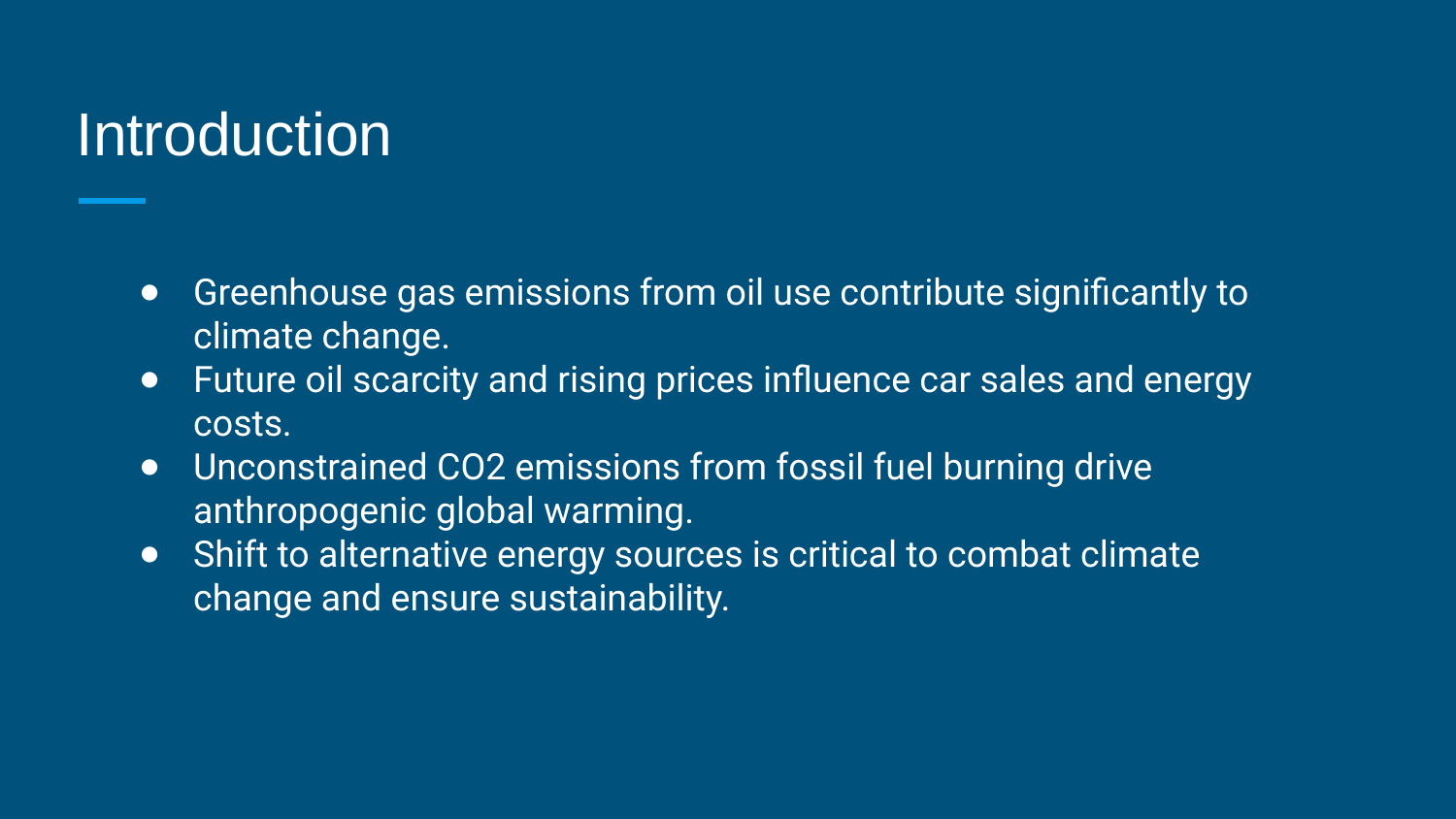

# Introduction
Greenhouse gas emissions from oil use contribute significantly to climate change.
Future oil scarcity and rising prices influence car sales and energy costs.
Unconstrained CO2 emissions from fossil fuel burning drive anthropogenic global warming.
Shift to alternative energy sources is critical to combat climate change and ensure sustainability.